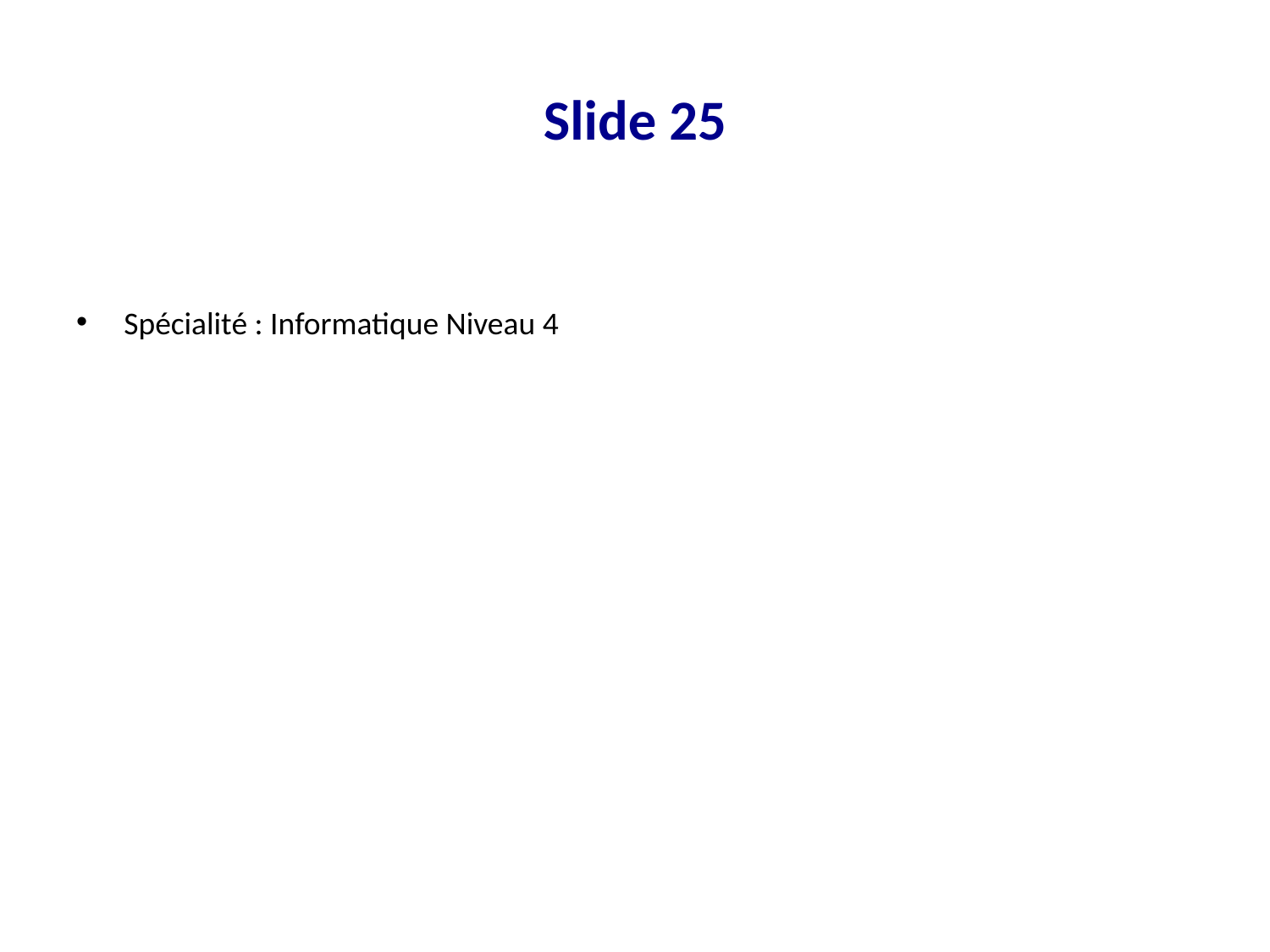

# Slide 25

Spécialité : Informatique Niveau 4